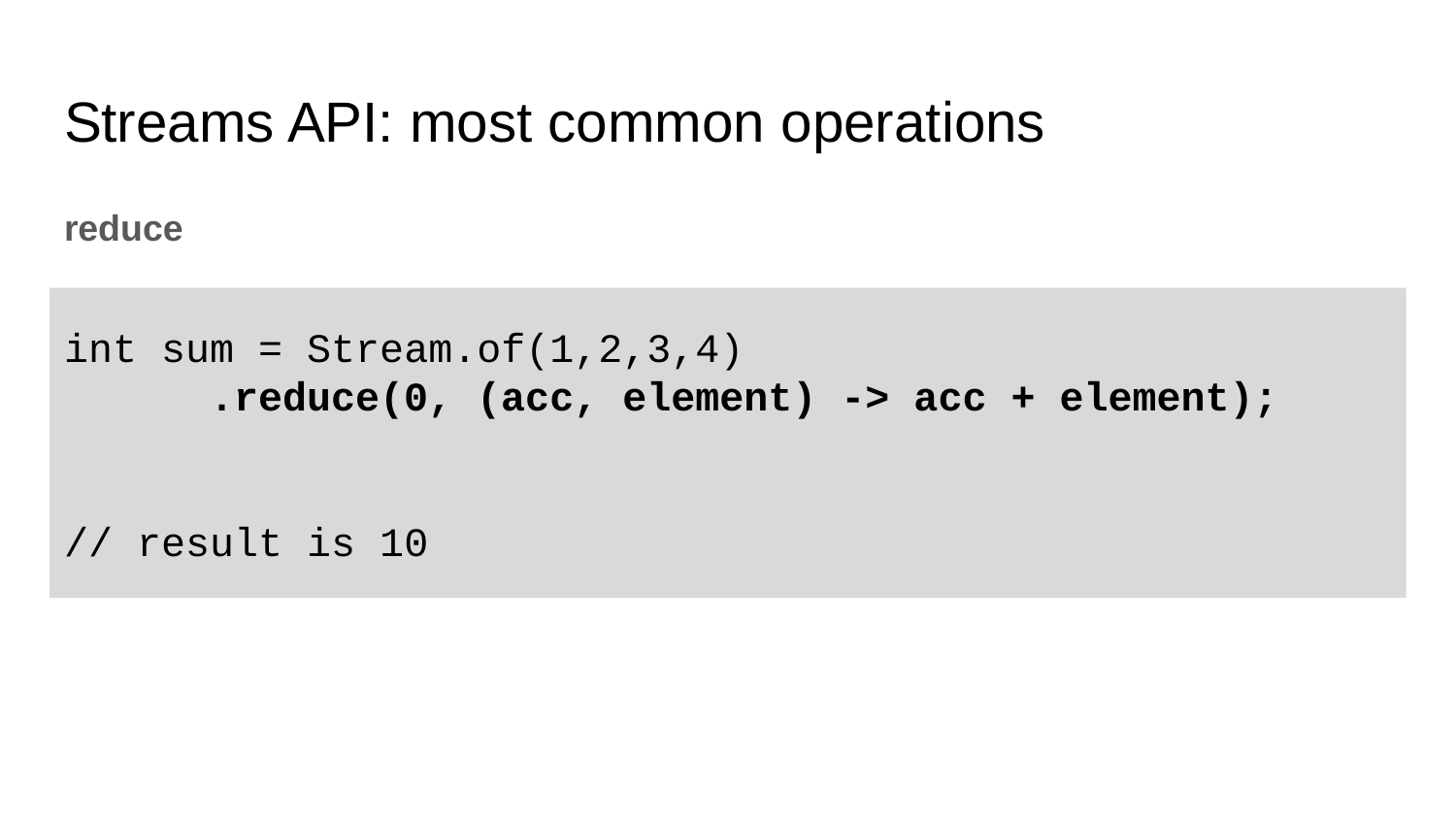

# Streams API: most common operations
reduce
int sum = Stream.of(1,2,3,4)
	.reduce(0, (acc, element) -> acc + element);

// result is 10